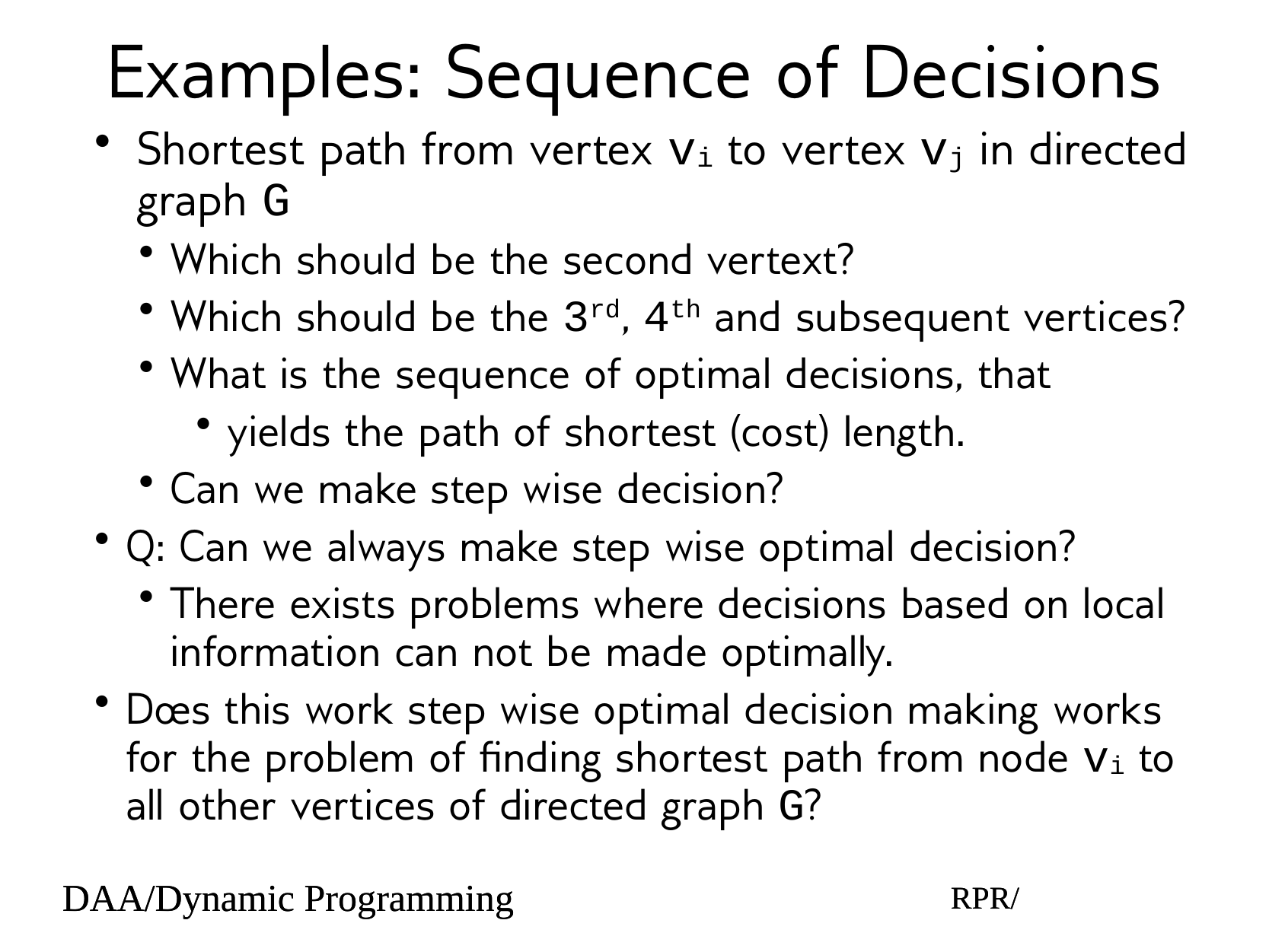

# Examples: Sequence of Decisions
Shortest path from vertex vi to vertex vj in directed graph G
Which should be the second vertext?
Which should be the 3rd, 4th and subsequent vertices?
What is the sequence of optimal decisions, that
yields the path of shortest (cost) length.
Can we make step wise decision?
Q: Can we always make step wise optimal decision?
There exists problems where decisions based on local information can not be made optimally.
Does this work step wise optimal decision making works for the problem of finding shortest path from node vi to all other vertices of directed graph G?
DAA/Dynamic Programming
RPR/
17